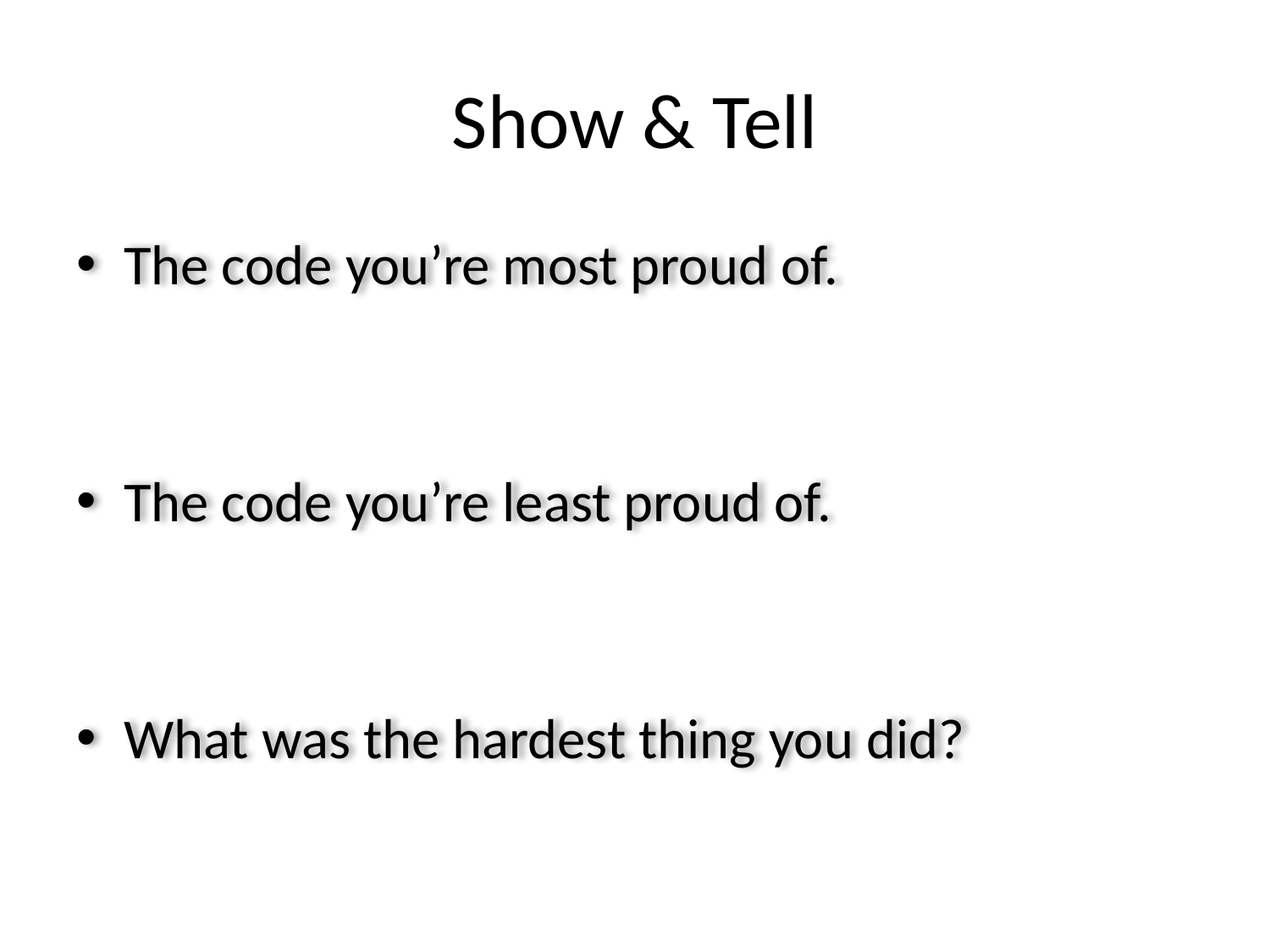

# Show & Tell
The code you’re most proud of.

The code you’re least proud of.

What was the hardest thing you did?